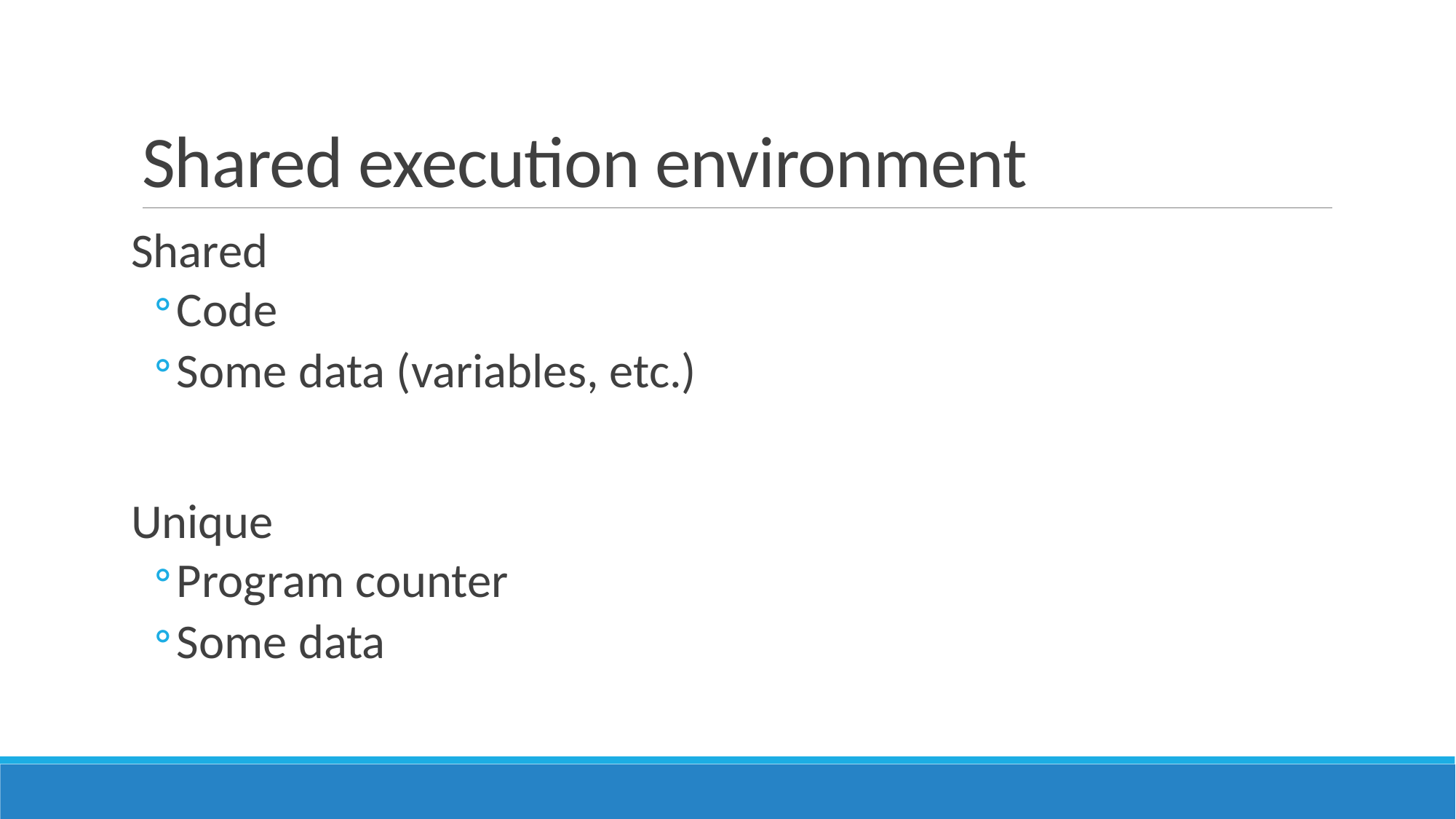

# Shared execution environment
Shared
Code
Some data (variables, etc.)

Unique
Program counter
Some data